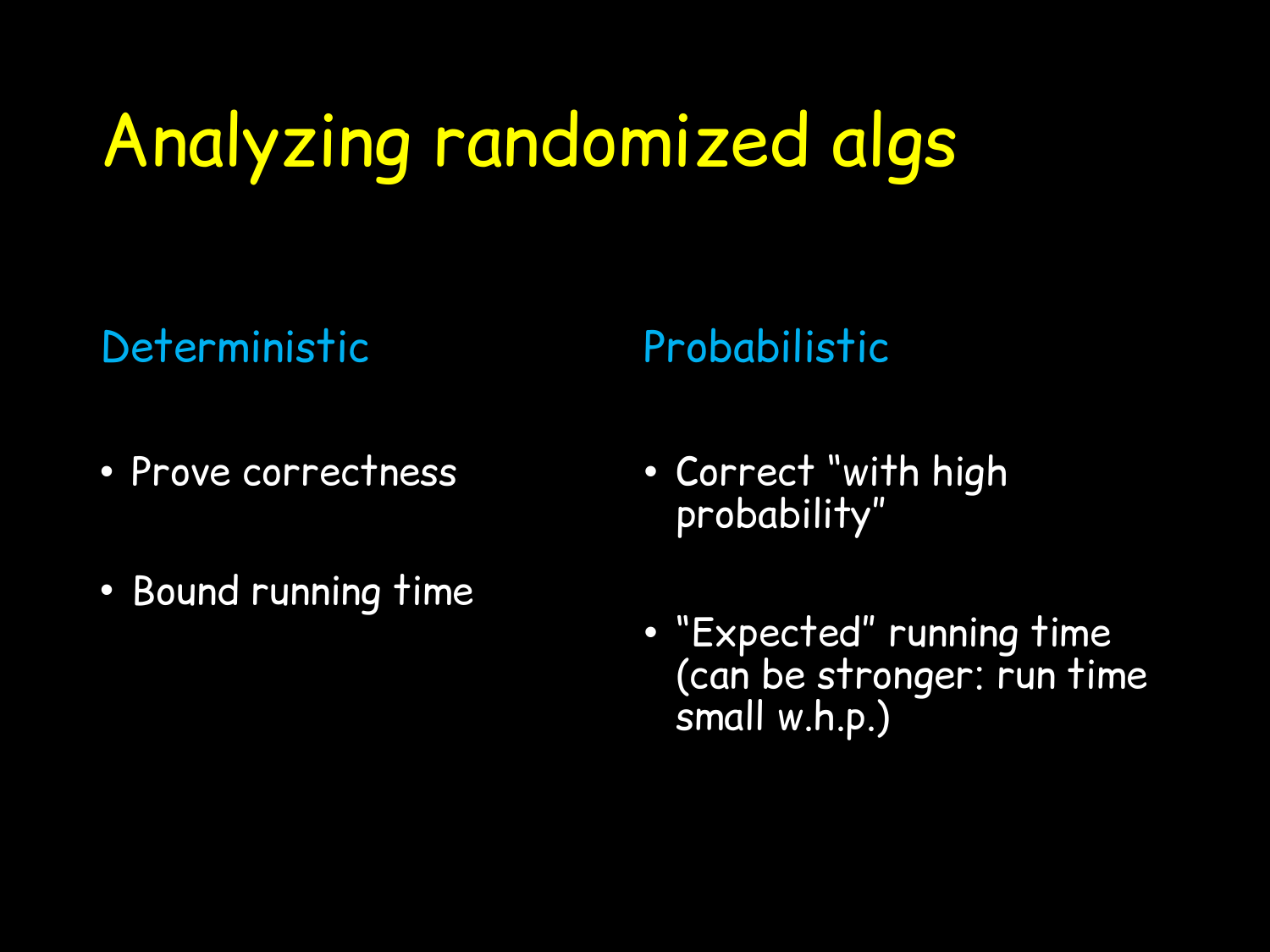

# Analyzing randomized algs
Deterministic

Prove correctness

Bound running time
Probabilistic

Correct “with high probability”

“Expected” running time (can be stronger: run time small w.h.p.)